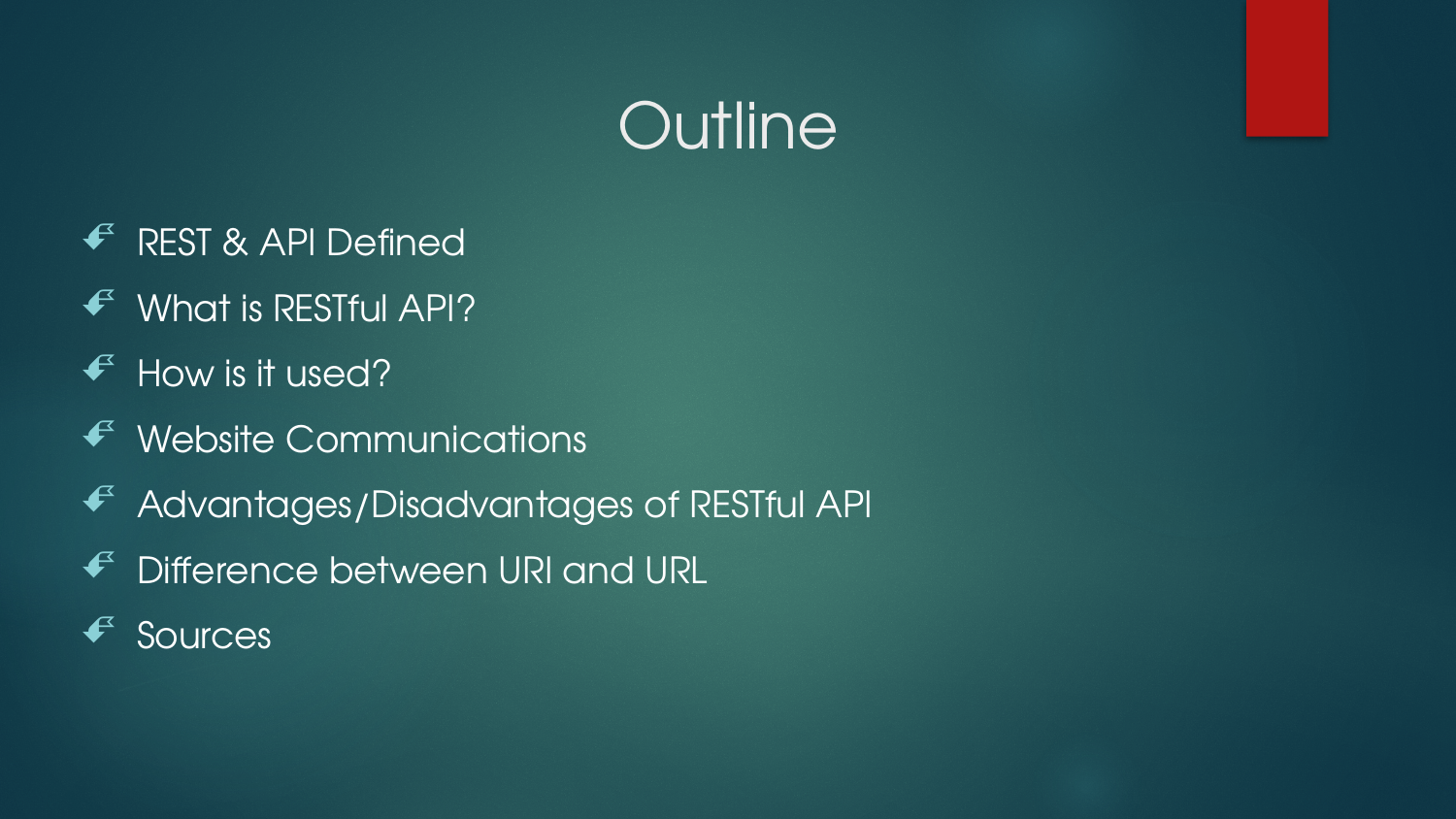

# Outline
REST & API Defined
What is RESTful API?
How is it used?
Website Communications
Advantages/Disadvantages of RESTful API
Difference between URI and URL
Sources